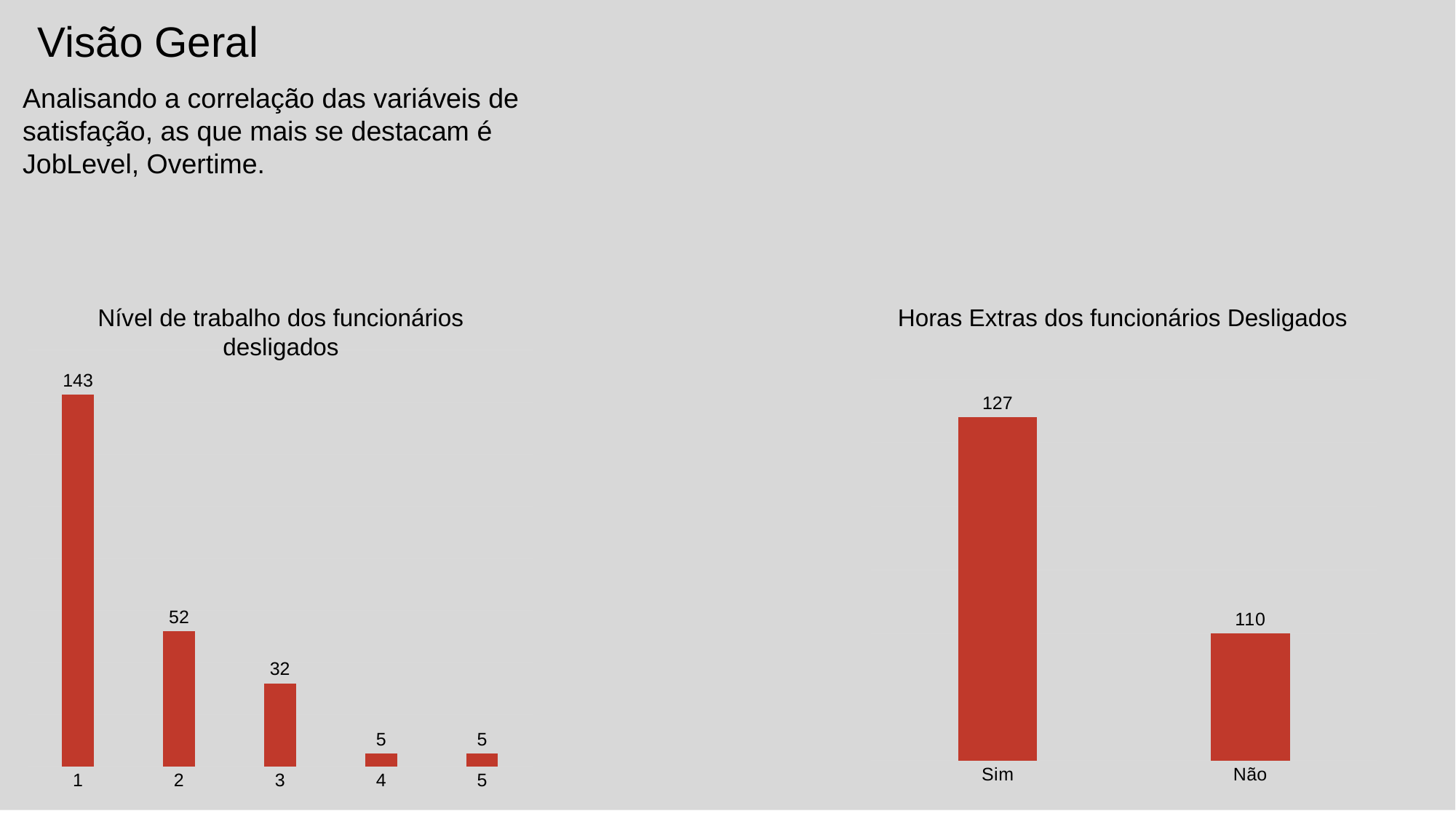

Visão Geral
Analisando a correlação das variáveis de satisfação, as que mais se destacam é JobLevel, Overtime.
Nível de trabalho dos funcionários desligados
Horas Extras dos funcionários Desligados

### Chart

| Category | Contagem |
|---|---|
| 1 | 143.0 |
| 2 | 52.0 |
| 3 | 32.0 |
| 4 | 5.0 |
| 5 | 5.0 |

### Chart

| Category | Contagem |
|---|---|
| Sim | 127.0 |
| Não | 110.0 |